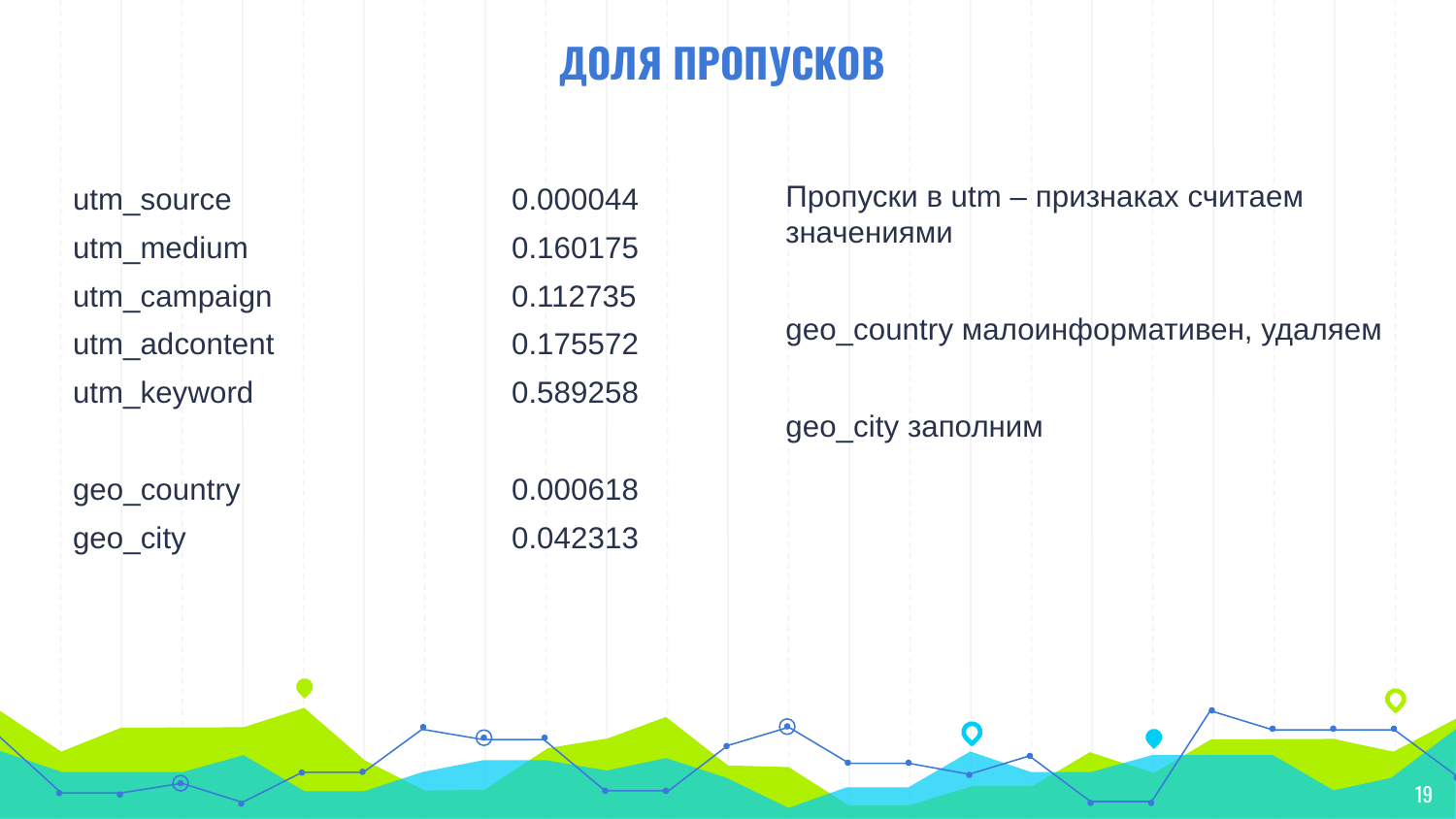

# ДОЛЯ ПРОПУСКОВ
Пропуски в utm – признаках считаем значениями

geo_country малоинформативен, удаляем

geo_city заполним
utm_source
utm_medium
utm_campaign
utm_adcontent
utm_keyword

geo_country
geo_city
0.000044
0.160175
0.112735
0.175572
0.589258

0.000618
0.042313
19